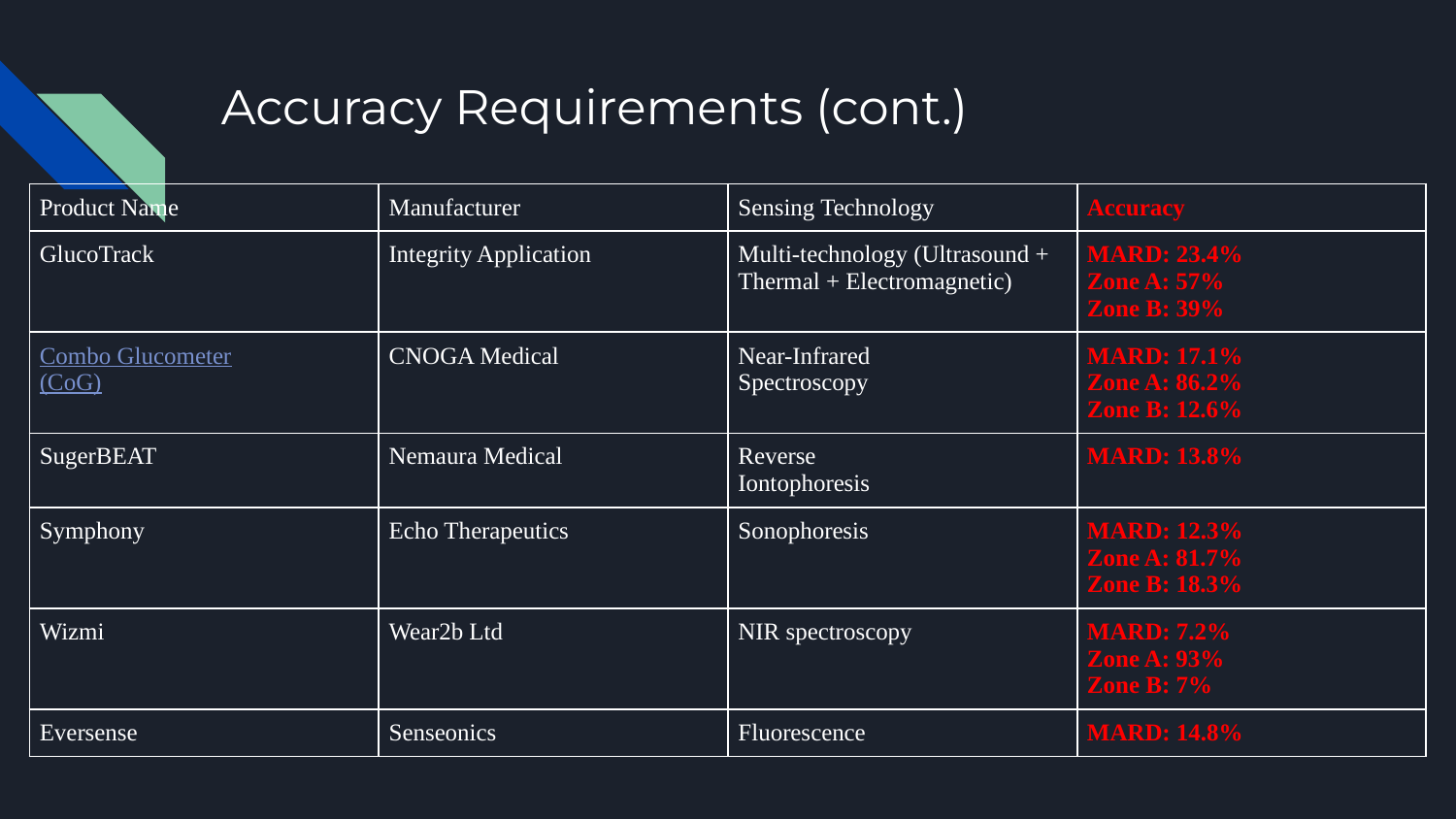

# Accuracy Requirements (cont.)

| Product Name | Manufacturer | Sensing Technology | Accuracy |
| --- | --- | --- | --- |
| GlucoTrack | Integrity Application | Multi-technology (Ultrasound + Thermal + Electromagnetic) | MARD: 23.4% Zone A: 57% Zone B: 39% |
| Combo Glucometer (CoG) | CNOGA Medical | Near-Infrared Spectroscopy | MARD: 17.1% Zone A: 86.2% Zone B: 12.6% |
| SugerBEAT | Nemaura Medical | Reverse Iontophoresis | MARD: 13.8% |
| Symphony | Echo Therapeutics | Sonophoresis | MARD: 12.3% Zone A: 81.7% Zone B: 18.3% |
| Wizmi | Wear2b Ltd | NIR spectroscopy | MARD: 7.2% Zone A: 93% Zone B: 7% |
| Eversense | Senseonics | Fluorescence | MARD: 14.8% |